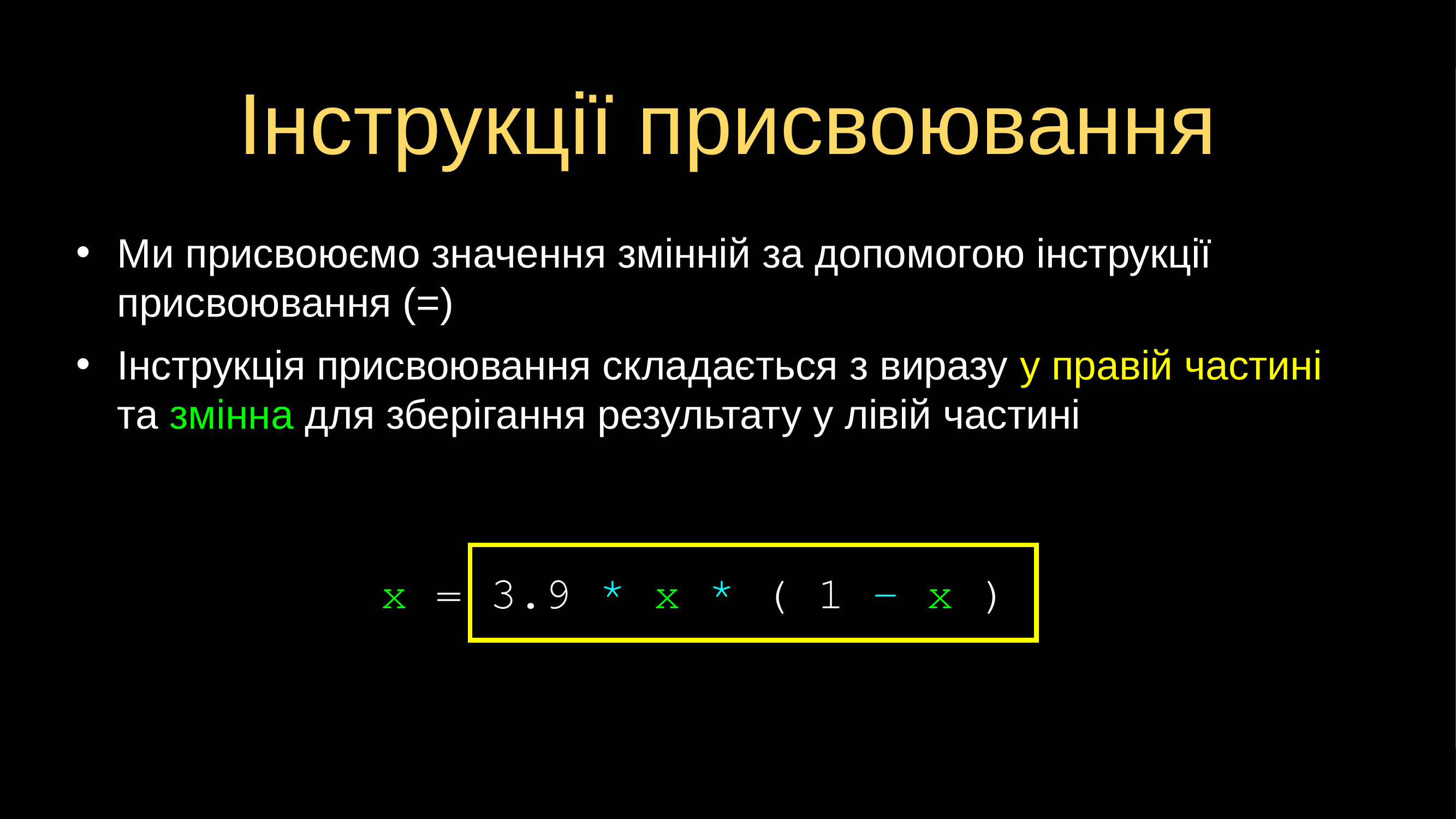

# Інструкції присвоювання
Ми присвоюємо значення змінній за допомогою інструкції присвоювання (=)
Інструкція присвоювання складається з виразу у правій частині  та змінна для зберігання результату у лівій частині

x = 3.9 * x * ( 1 - x )